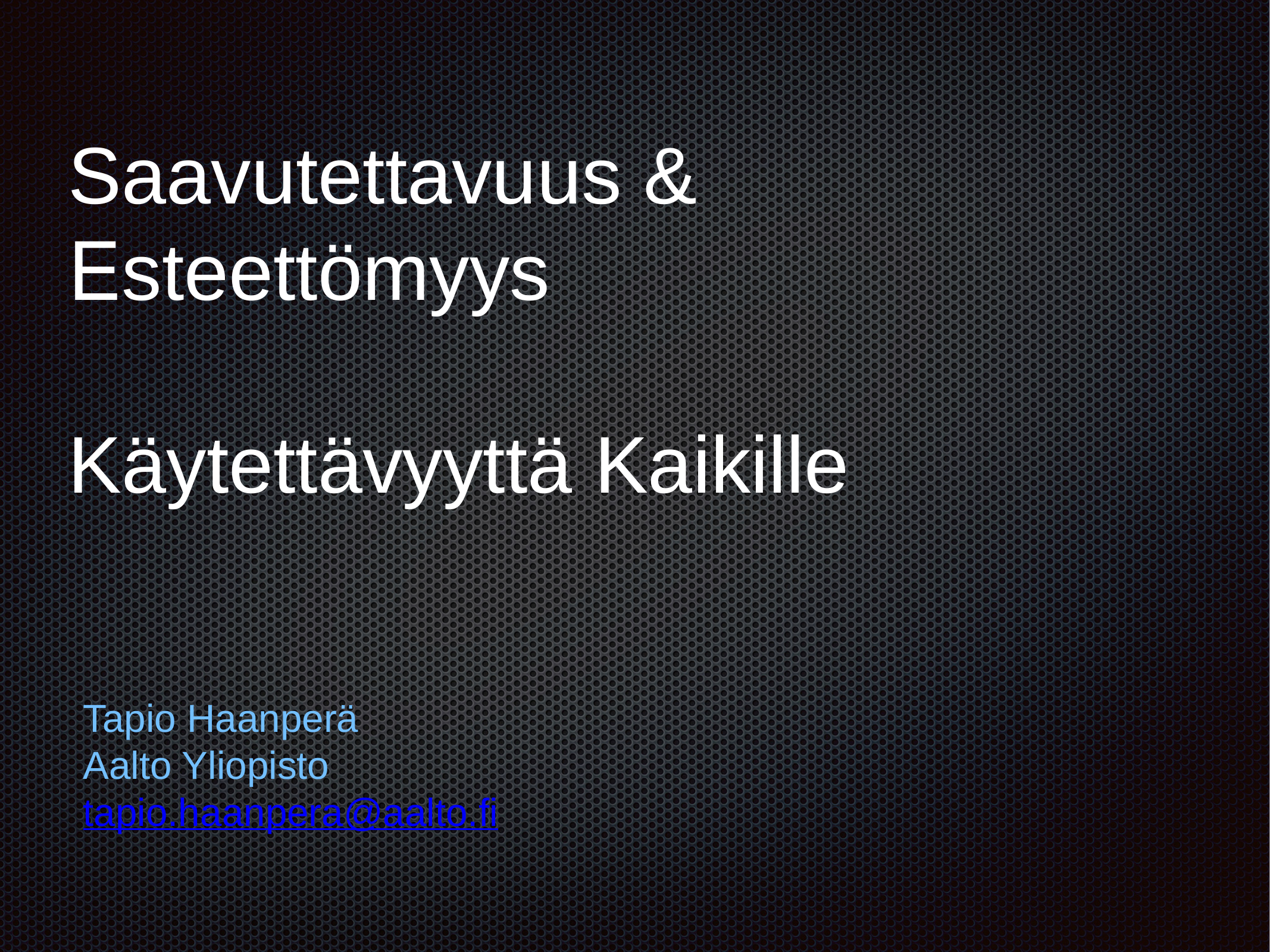

# Saavutettavuus & Esteettömyys

Käytettävyyttä Kaikille
Tapio Haanperä
Aalto Yliopisto
tapio.haanpera@aalto.fi